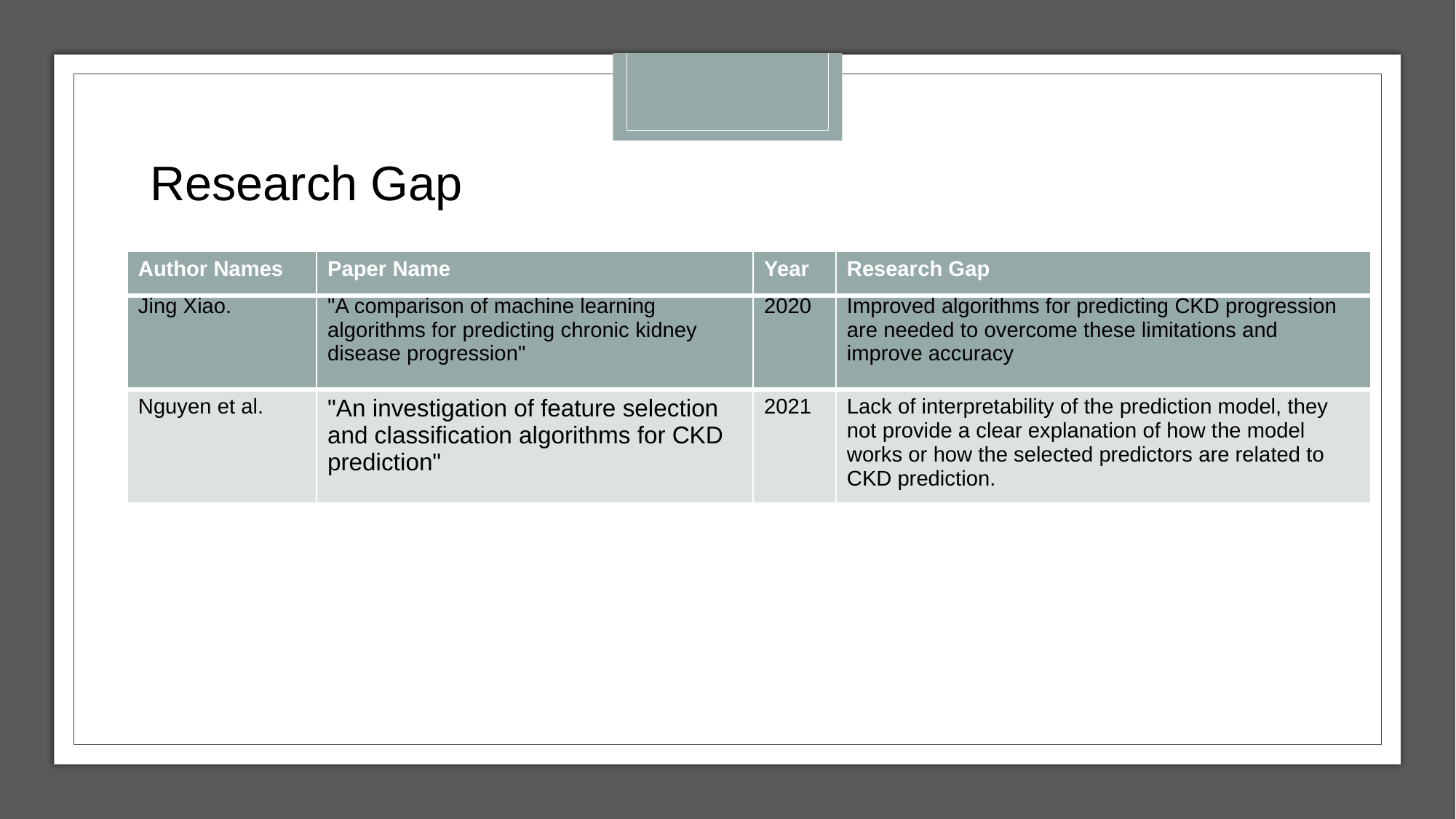

Research Gap
| Author Names | Paper Name | Year | Research Gap |
| --- | --- | --- | --- |
| Jing Xiao. | "A comparison of machine learning algorithms for predicting chronic kidney disease progression" | 2020 | Improved algorithms for predicting CKD progression are needed to overcome these limitations and improve accuracy |
| --- | --- | --- | --- |
| Nguyen et al. | "An investigation of feature selection and classification algorithms for CKD prediction" | 2021 | Lack of interpretability of the prediction model, they not provide a clear explanation of how the model works or how the selected predictors are related to CKD prediction. |